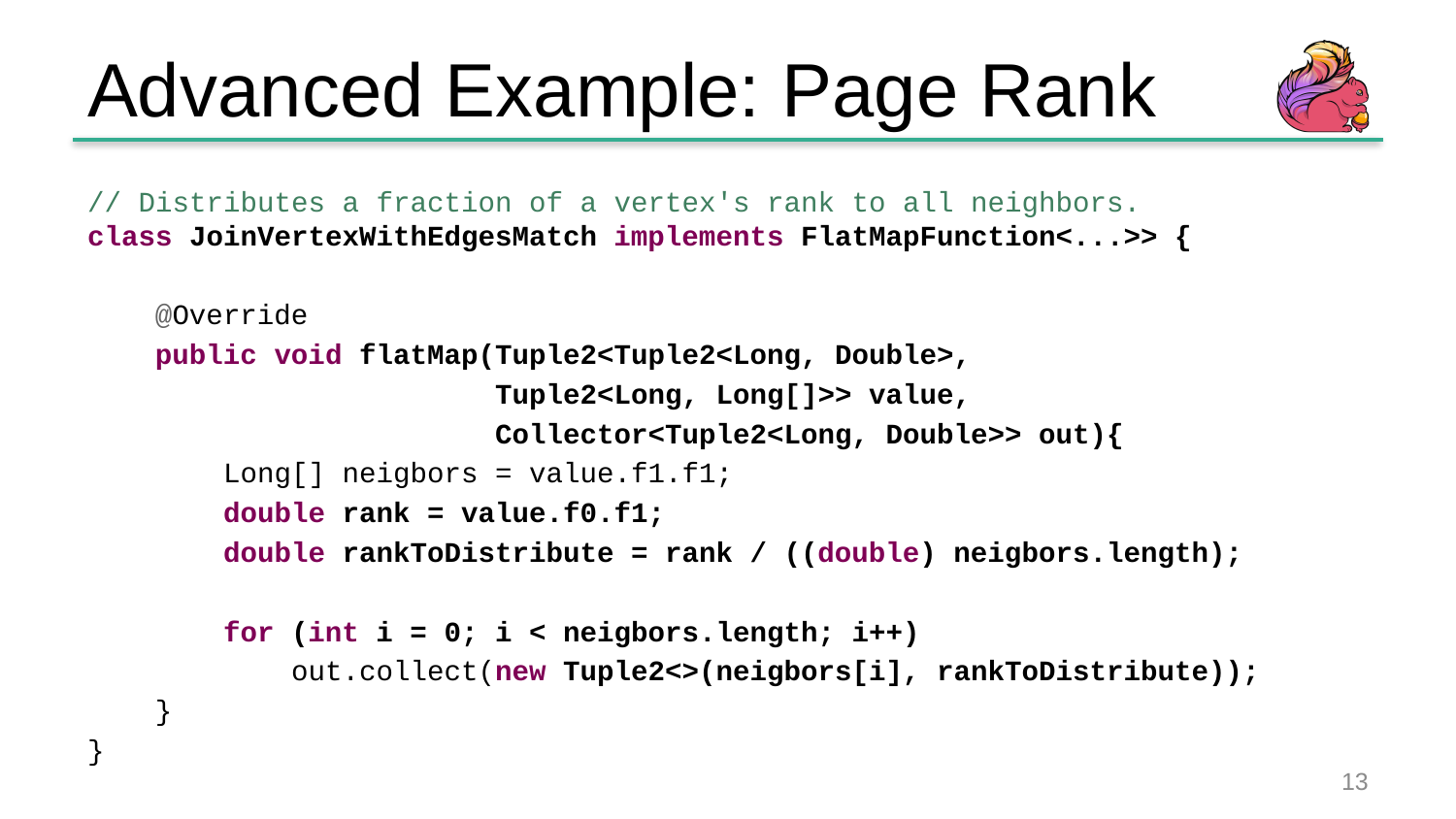

# Advanced Example: Page Rank
// Distributes a fraction of a vertex's rank to all neighbors.
class JoinVertexWithEdgesMatch implements FlatMapFunction<...>> {

    @Override
    public void flatMap(Tuple2<Tuple2<Long, Double>,
                        Tuple2<Long, Long[]>> value,
                        Collector<Tuple2<Long, Double>> out){
        Long[] neigbors = value.f1.f1;
        double rank = value.f0.f1;
        double rankToDistribute = rank / ((double) neigbors.length);

        for (int i = 0; i < neigbors.length; i++)
            out.collect(new Tuple2<>(neigbors[i], rankToDistribute));
    }
}
13